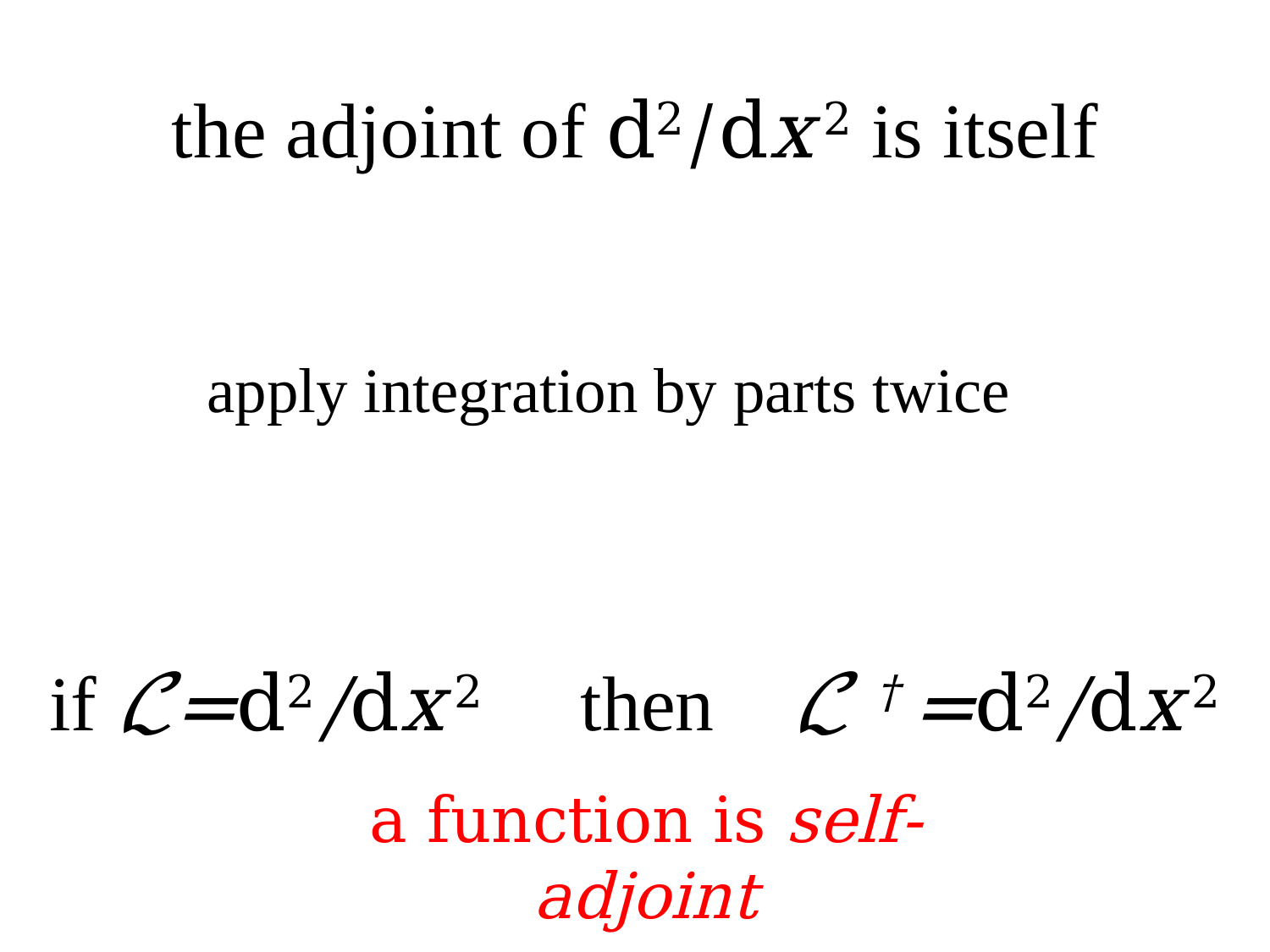

# the adjoint of d2/dx 2 is itself
apply integration by parts twice
if ℒ=d2/dx 2    then    ℒ † =d2/dx 2
a function is self-adjoint